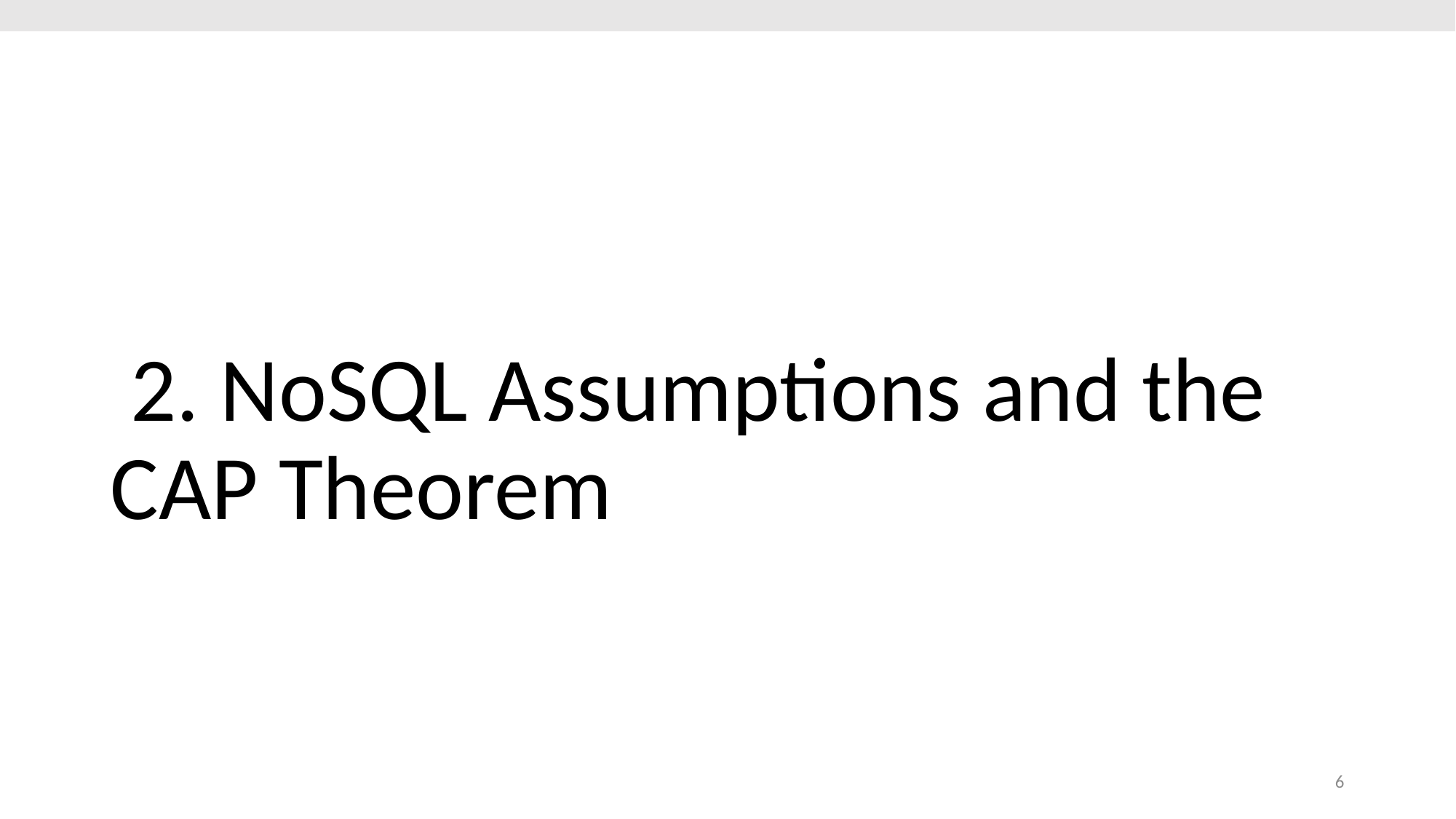

# 2. NoSQL Assumptions and the CAP Theorem
6